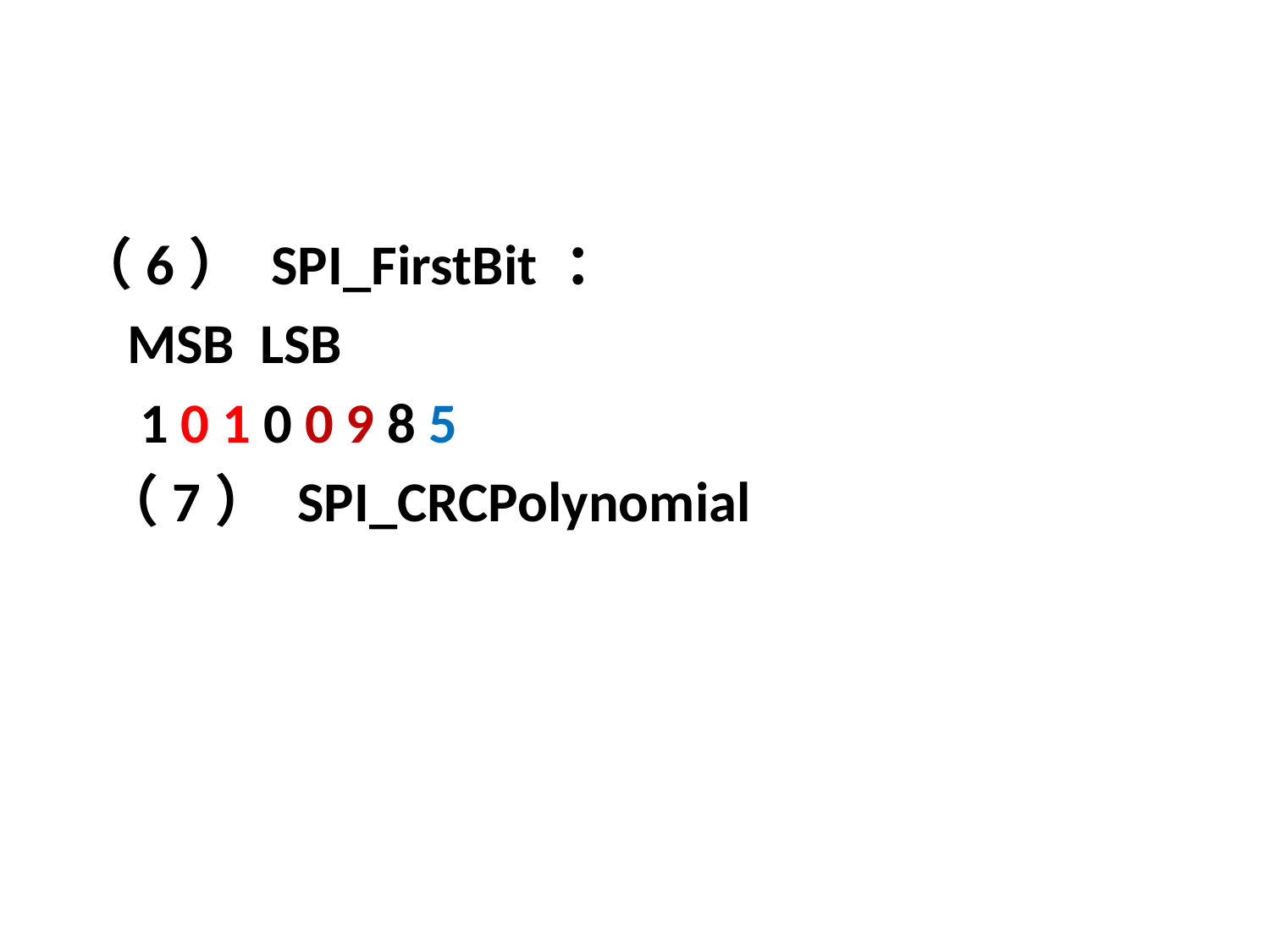

#
（6） SPI_FirstBit ：
    MSB  LSB
     1 0 1 0 0 9 8 5
 （7） SPI_CRCPolynomial